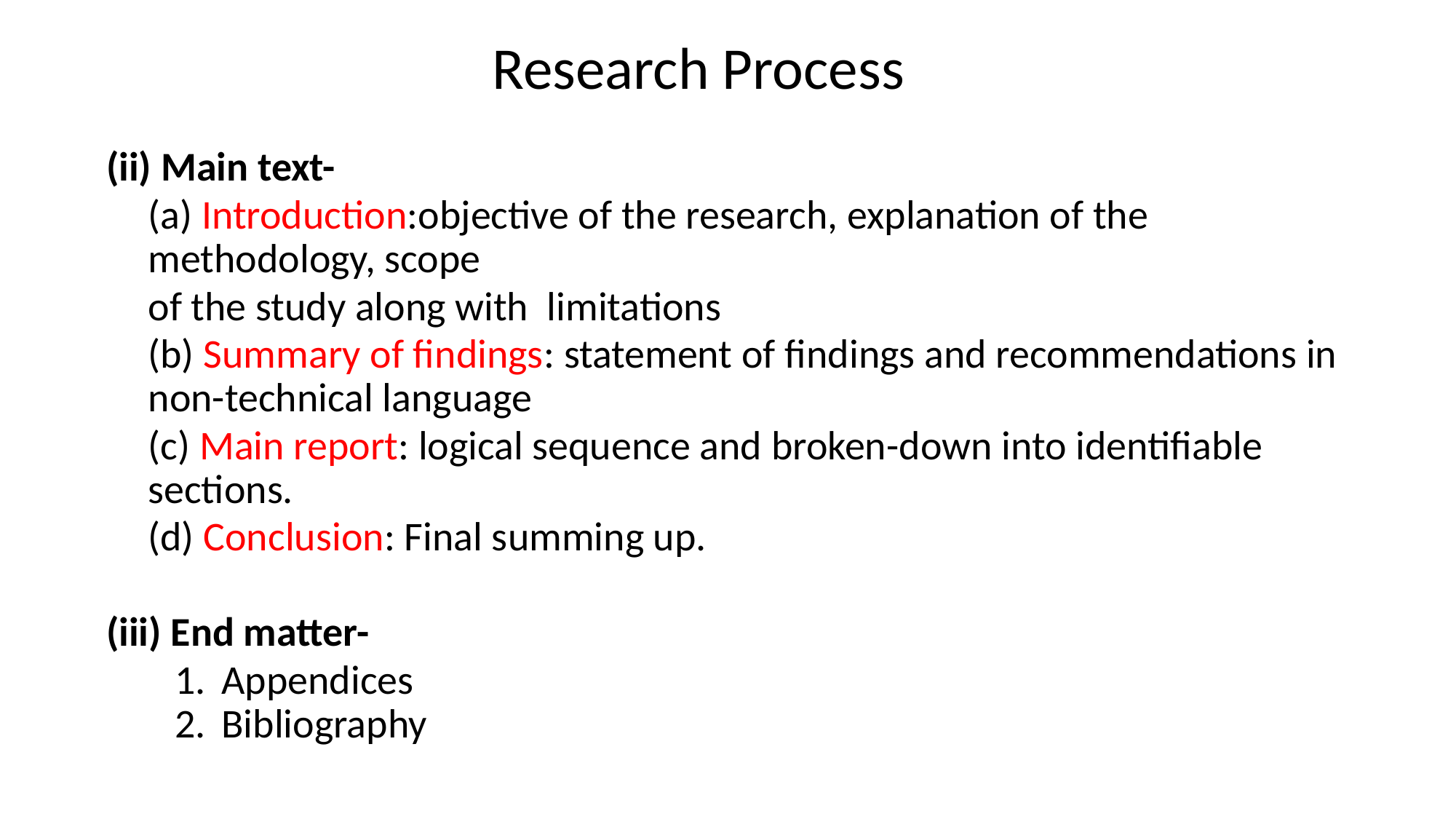

Research Process
(ii) Main text-
(a) Introduction:objective of the research, explanation of the methodology, scope
of the study along with  limitations
(b) Summary of findings: statement of findings and recommendations in non-technical language
(c) Main report: logical sequence and broken-down into identifiable sections.
(d) Conclusion: Final summing up.

(iii) End matter-
Appendices
Bibliography